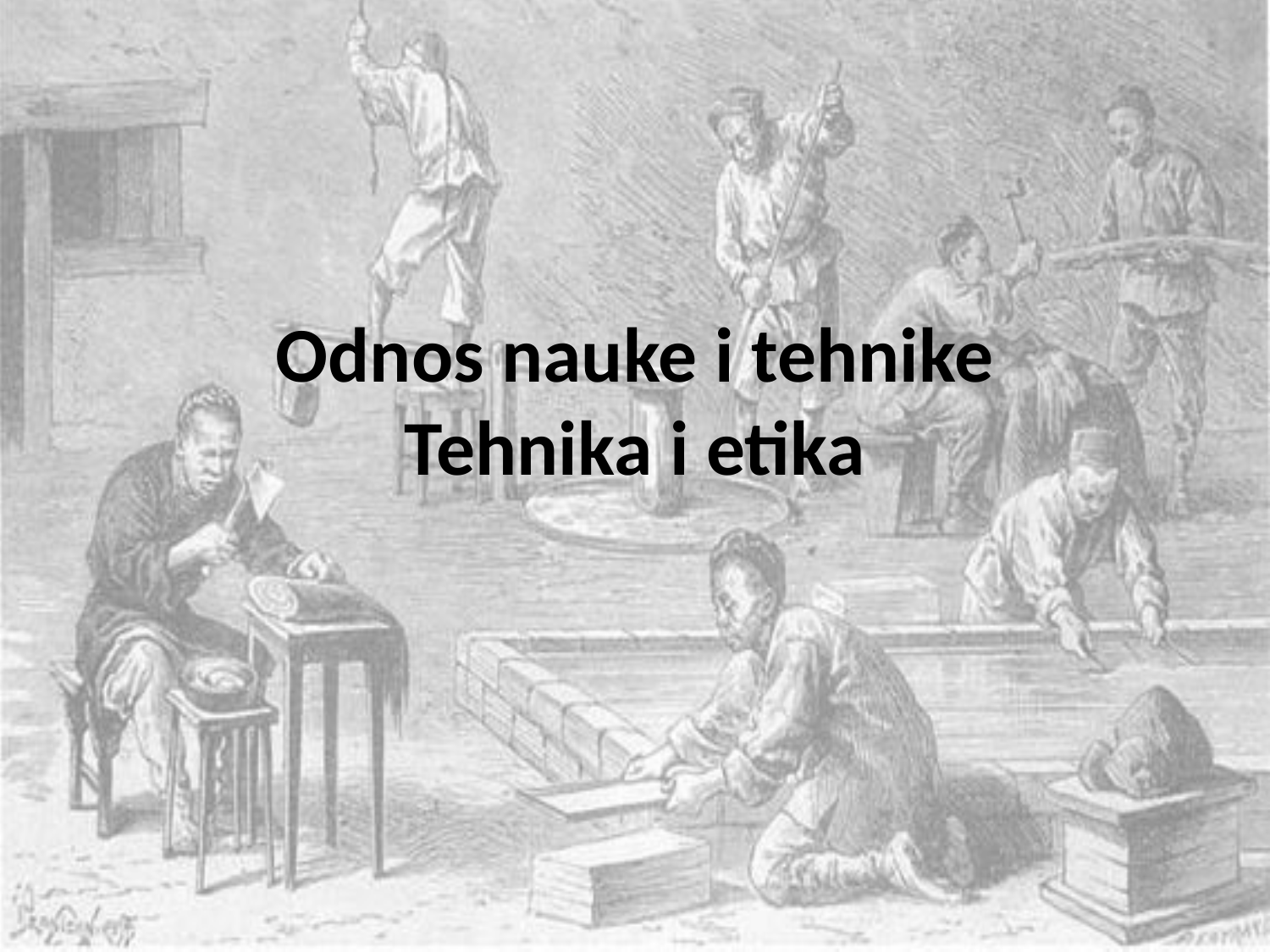

# Odnos nauke i tehnike Tehnika i etika